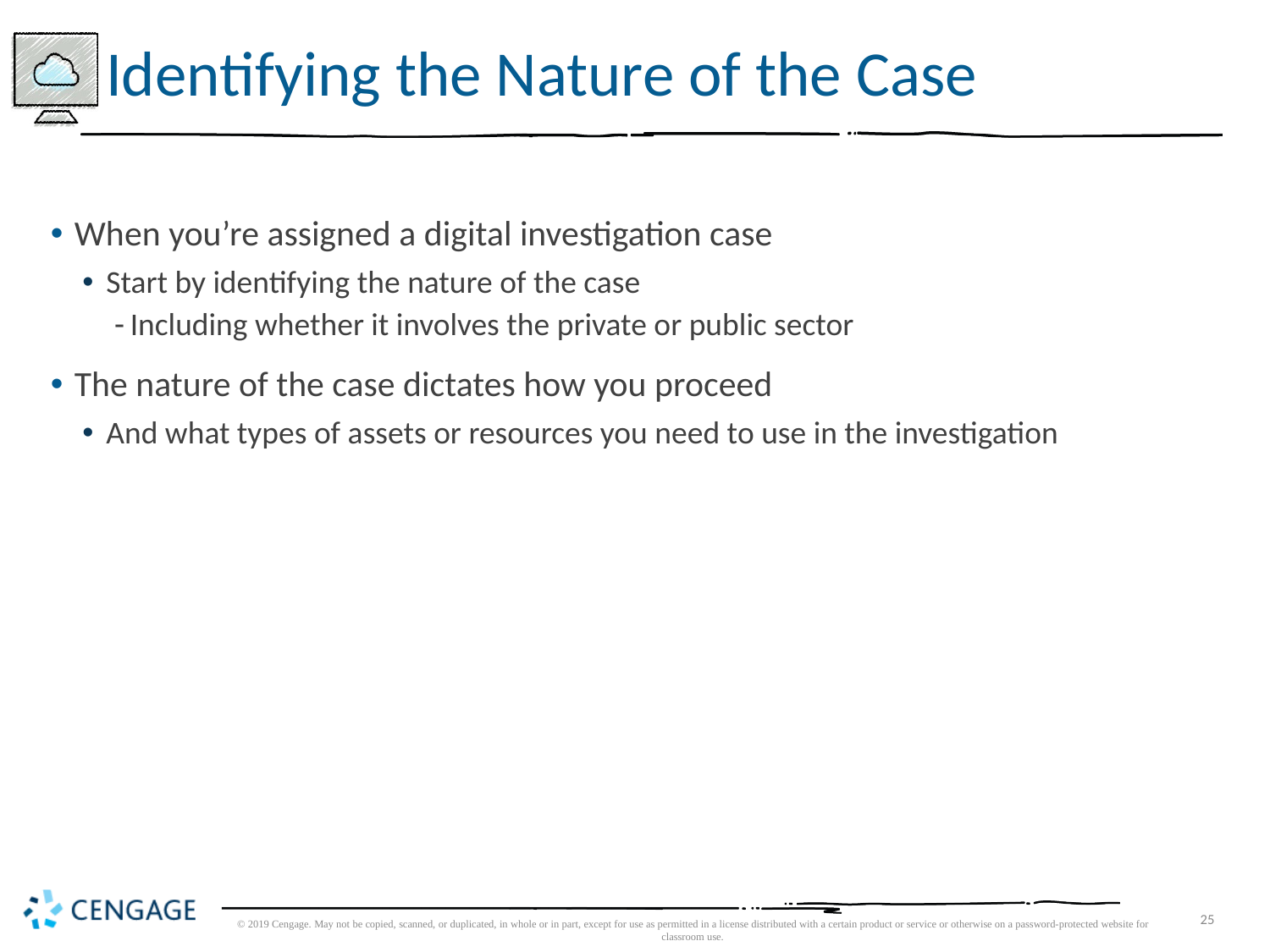

# Identifying the Nature of the Case
When you’re assigned a digital investigation case
Start by identifying the nature of the case
Including whether it involves the private or public sector
The nature of the case dictates how you proceed
And what types of assets or resources you need to use in the investigation
© 2019 Cengage. May not be copied, scanned, or duplicated, in whole or in part, except for use as permitted in a license distributed with a certain product or service or otherwise on a password-protected website for classroom use.